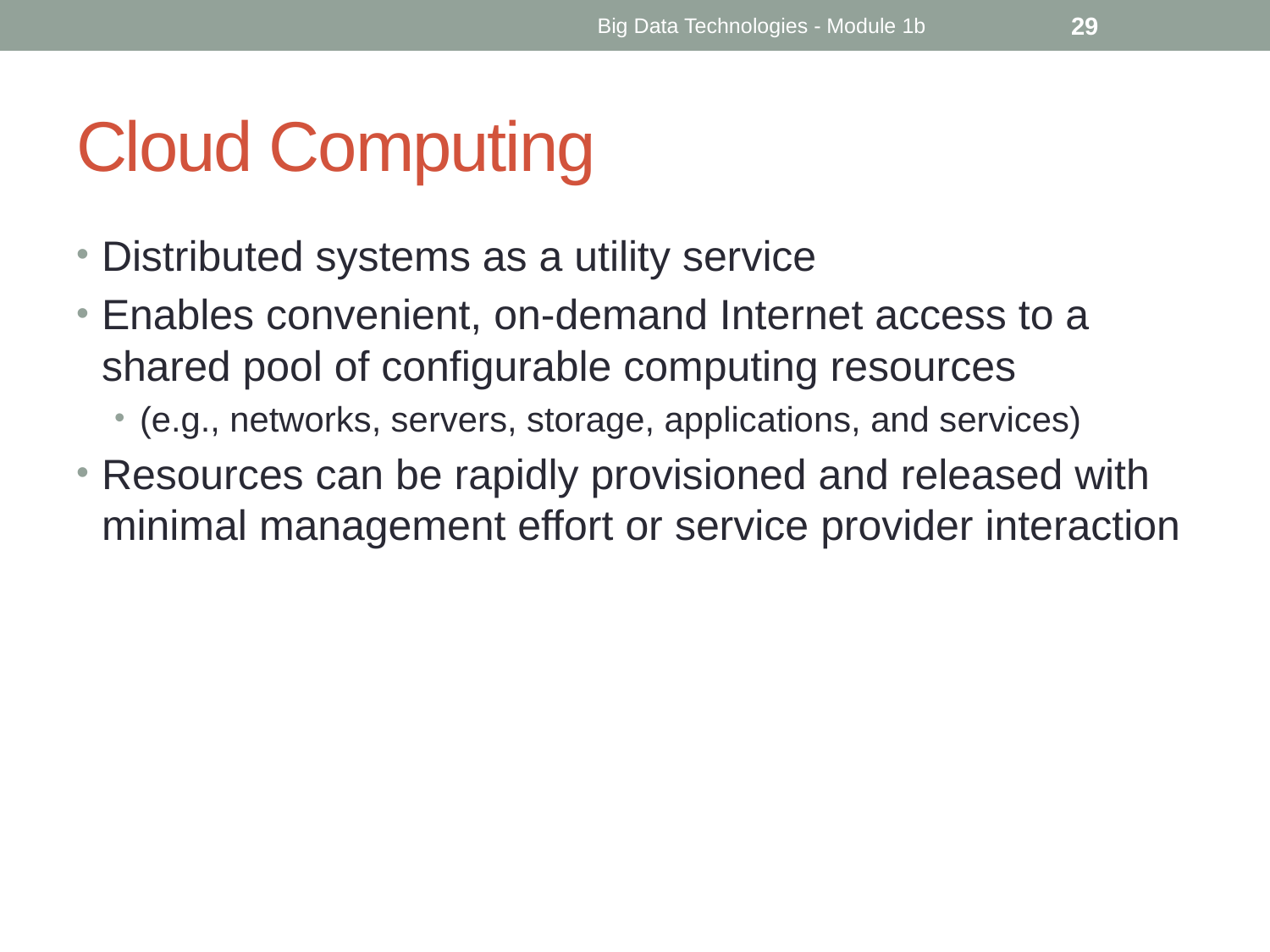

Big Data Technologies - Module 1b
29
# Cloud Computing
Distributed systems as a utility service
Enables convenient, on-demand Internet access to a shared pool of configurable computing resources
(e.g., networks, servers, storage, applications, and services)
Resources can be rapidly provisioned and released with minimal management effort or service provider interaction